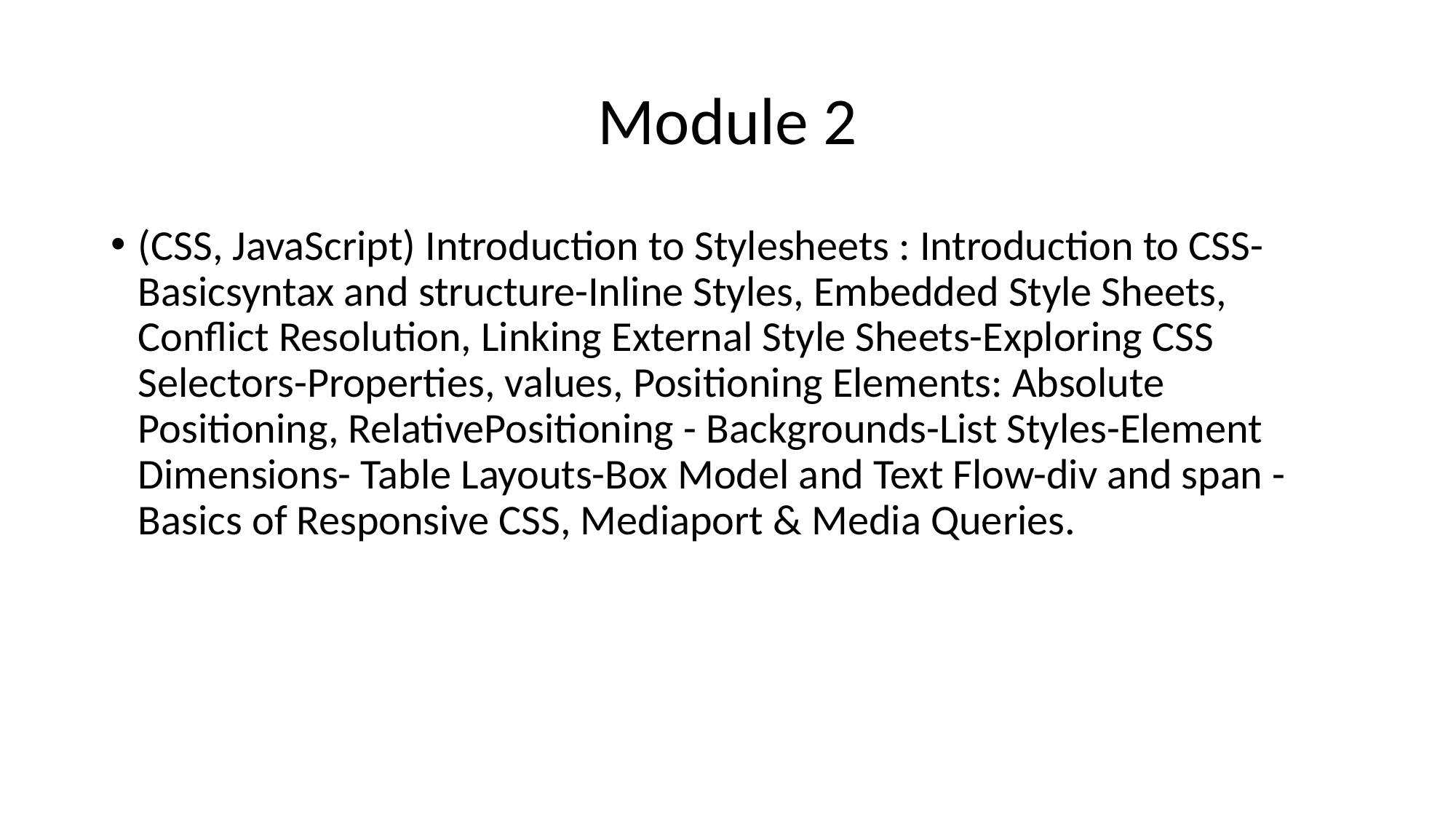

# Module 2
(CSS, JavaScript) Introduction to Stylesheets : Introduction to CSS-Basicsyntax and structure-Inline Styles, Embedded Style Sheets, Conflict Resolution, Linking External Style Sheets-Exploring CSS Selectors-Properties, values, Positioning Elements: Absolute Positioning, RelativePositioning - Backgrounds-List Styles-Element Dimensions- Table Layouts-Box Model and Text Flow-div and span -Basics of Responsive CSS, Mediaport & Media Queries.